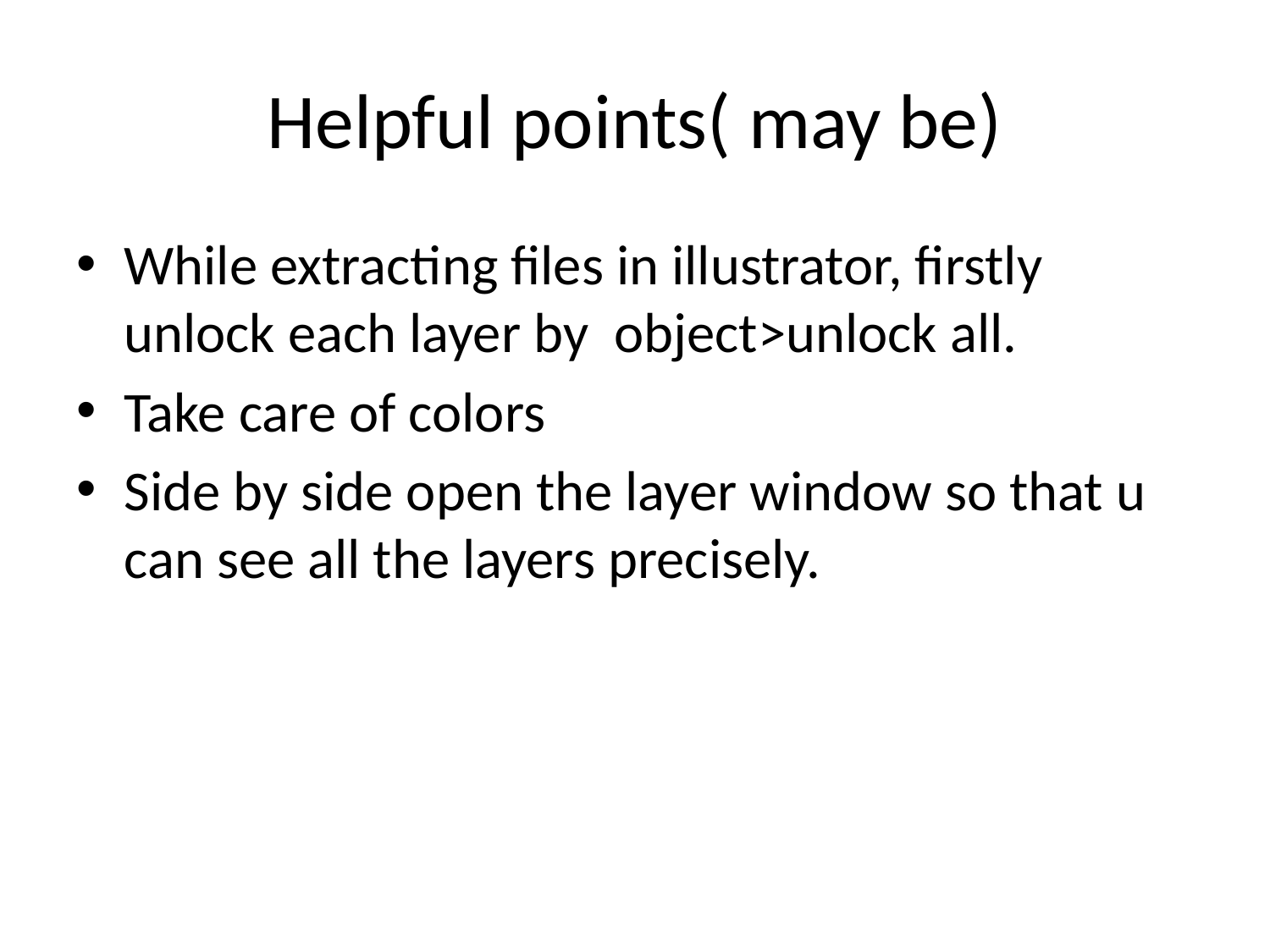

# Helpful points( may be)
While extracting files in illustrator, firstly unlock each layer by  object>unlock all.
Take care of colors
Side by side open the layer window so that u can see all the layers precisely.